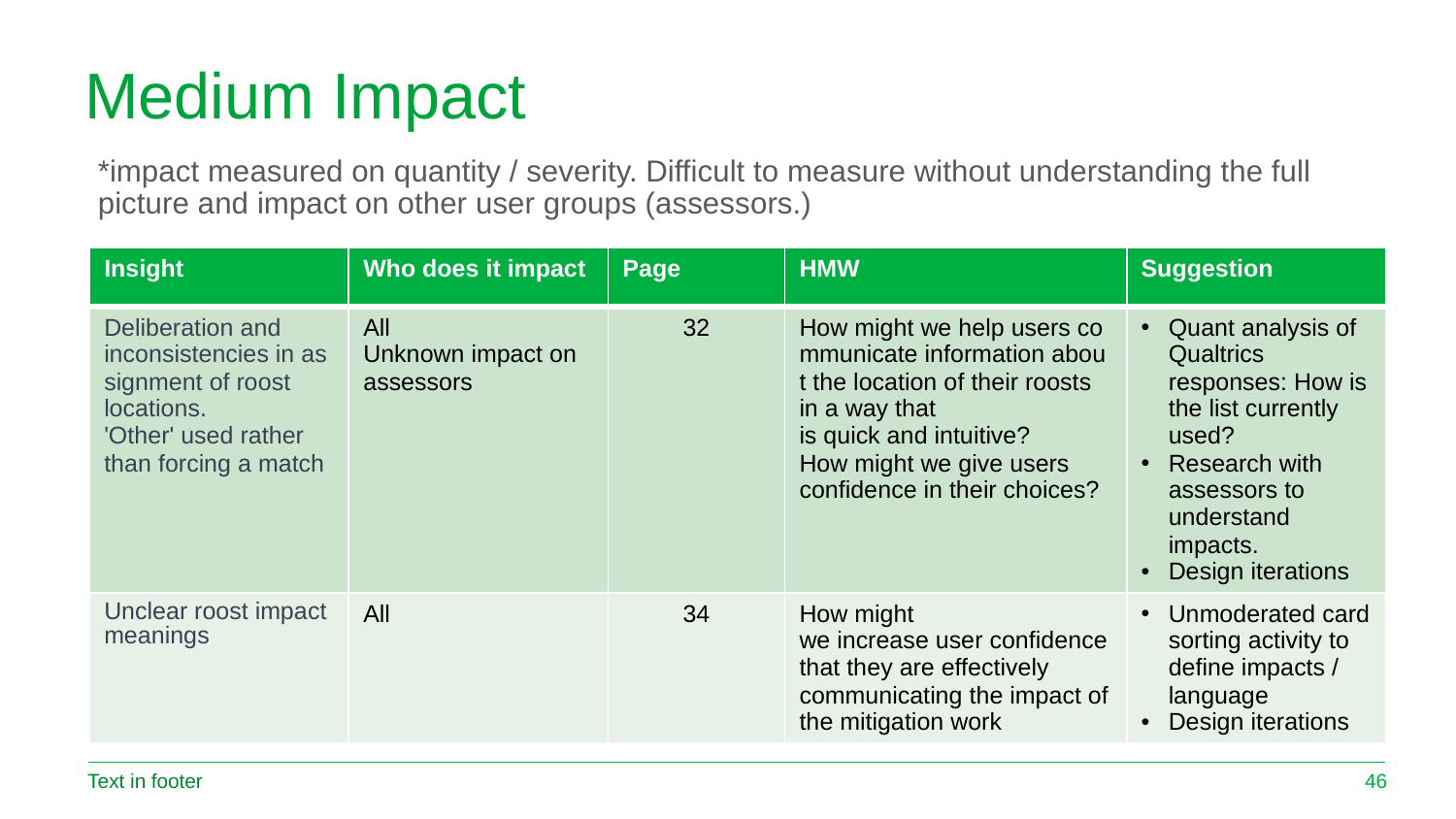

# Medium Impact
*impact measured on quantity / severity. Difficult to measure without understanding the full picture and impact on other user groups (assessors.)
| Insight | Who does it impact | Page | HMW | Suggestion |
| --- | --- | --- | --- | --- |
| Deliberation and  inconsistencies in assignment of roost locations. 'Other' used rather than forcing a match | All  Unknown impact on assessors | 32 | How might we help users communicate information about the location of their roosts in a way that is quick and intuitive?  How might we give users confidence in their choices? | Quant analysis of Qualtrics responses: How is the list currently used? Research with assessors to understand impacts. Design iterations |
| Unclear roost impact meanings | All | 34 | How might we increase user confidence that they are effectively communicating the impact of the mitigation work | Unmoderated card sorting activity to define impacts / language Design iterations |
Text in footer
46